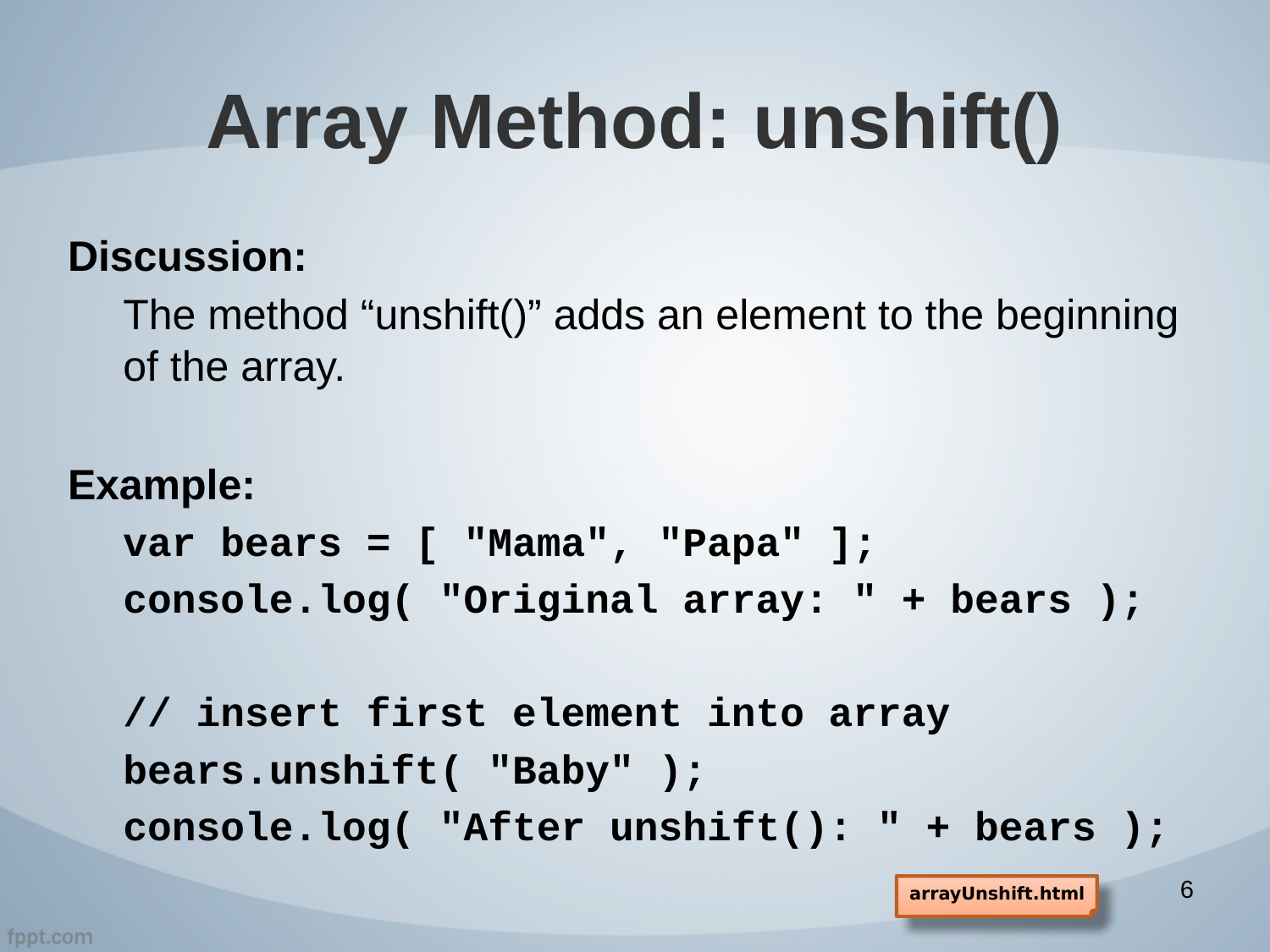

# Array Method: unshift()
Discussion:
The method “unshift()” adds an element to the beginning of the array.

Example:
var bears = [ "Mama", "Papa" ];
console.log( "Original array: " + bears );

// insert first element into array
bears.unshift( "Baby" );
console.log( "After unshift(): " + bears );
6
arrayUnshift.html